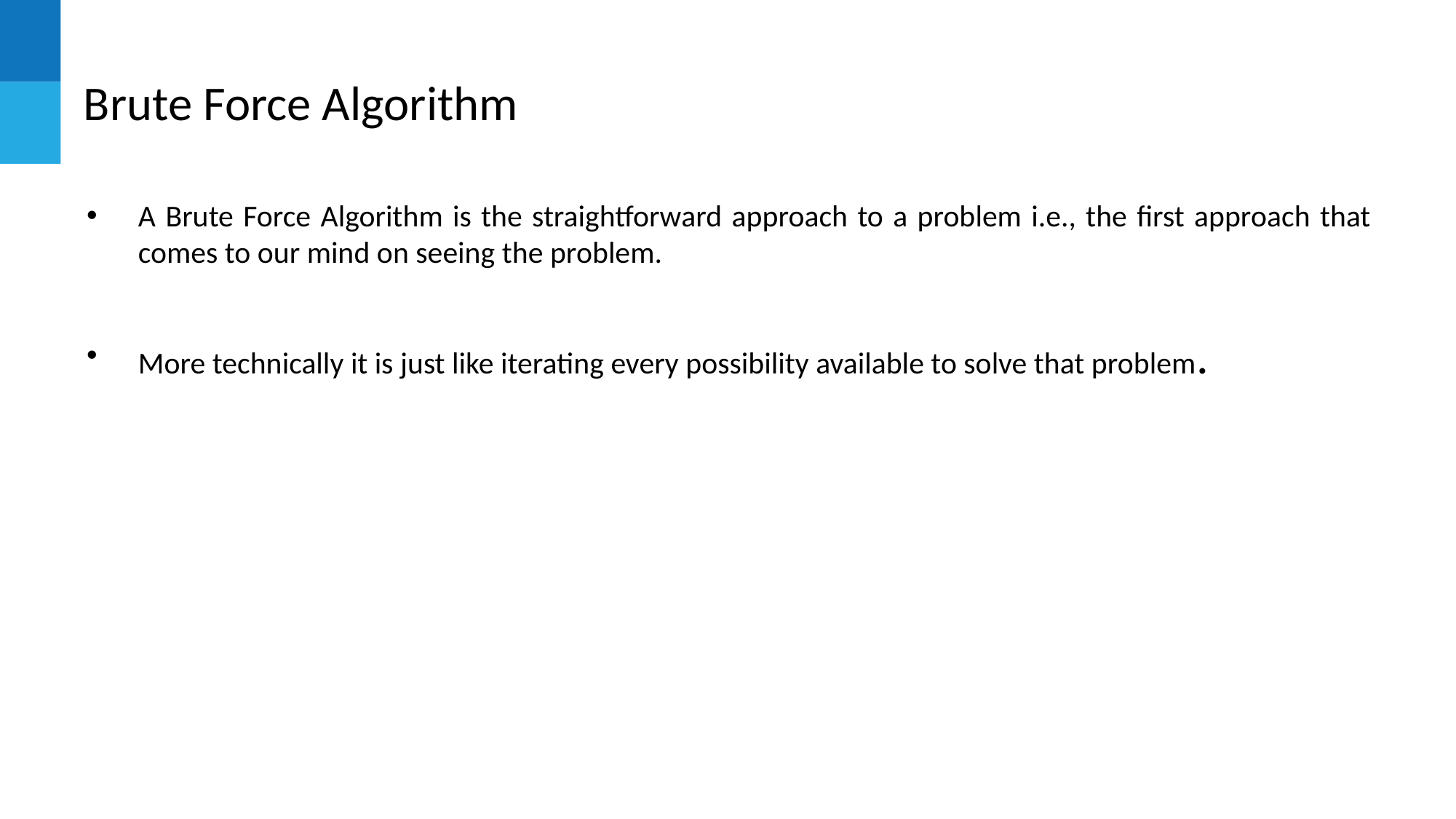

# Brute Force Algorithm
A Brute Force Algorithm is the straightforward approach to a problem i.e., the first approach that comes to our mind on seeing the problem.

More technically it is just like iterating every possibility available to solve that problem.